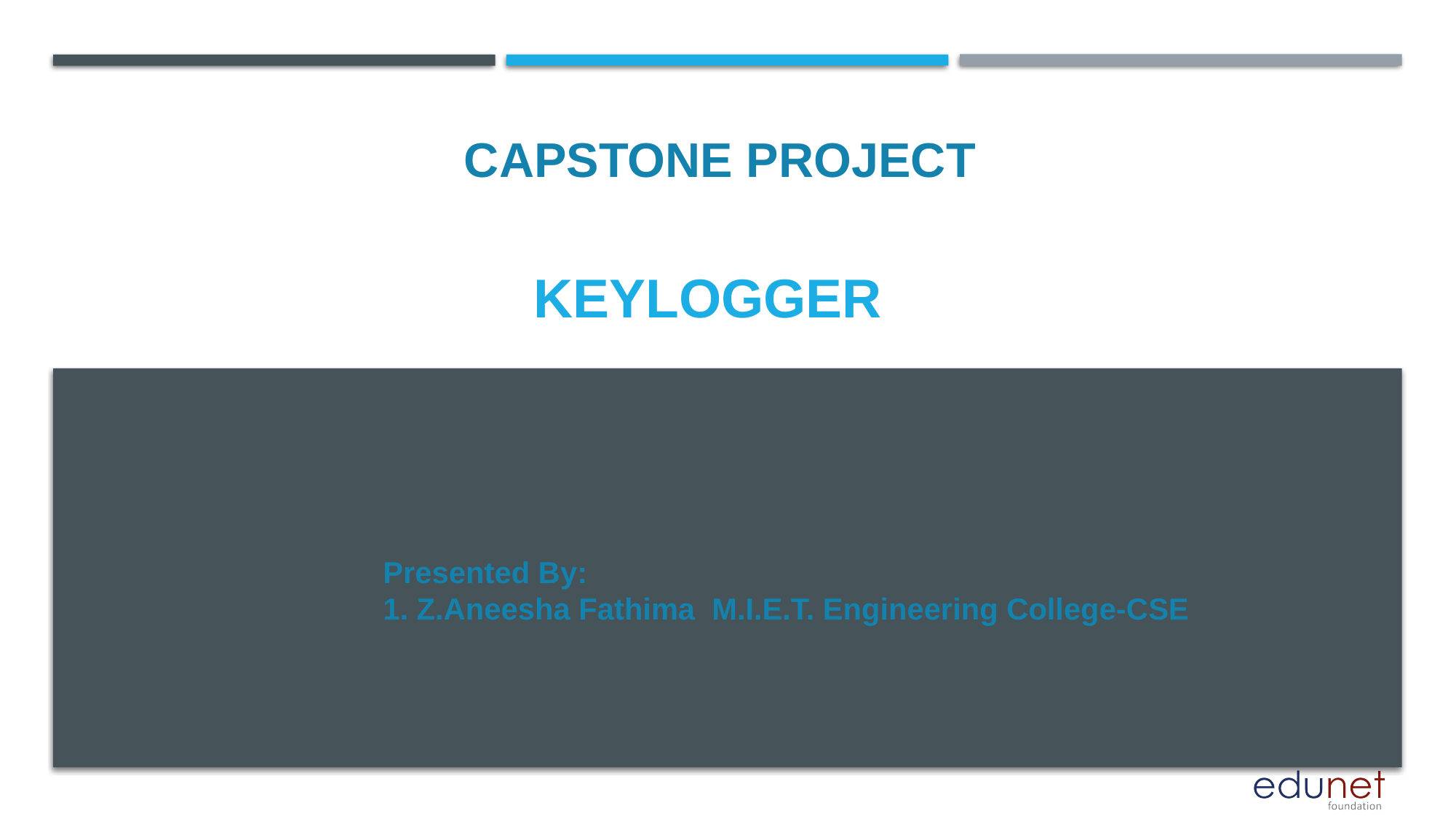

CAPSTONE PROJECT
# KEYLOGGER
Presented By:
1. Z.Aneesha Fathima  M.I.E.T. Engineering College-CSE